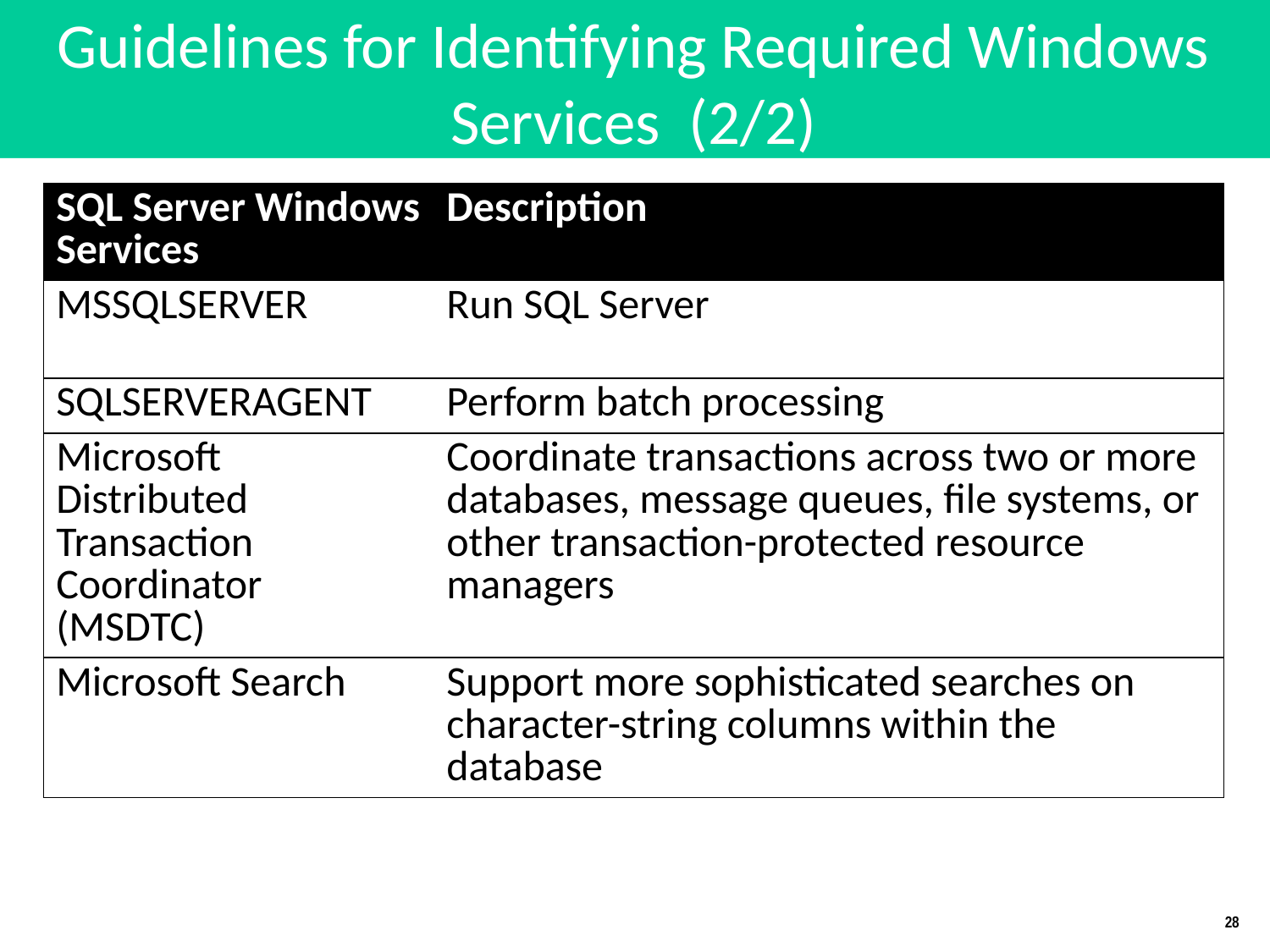

# Guidelines for Identifying Required Windows Services  (2/2)
| SQL Server Windows Services | Description |
| --- | --- |
| MSSQLSERVER | Run SQL Server |
| SQLSERVERAGENT | Perform batch processing |
| Microsoft Distributed Transaction Coordinator (MSDTC) | Coordinate transactions across two or more databases, message queues, file systems, or other transaction-protected resource managers |
| Microsoft Search | Support more sophisticated searches on character-string columns within the database |